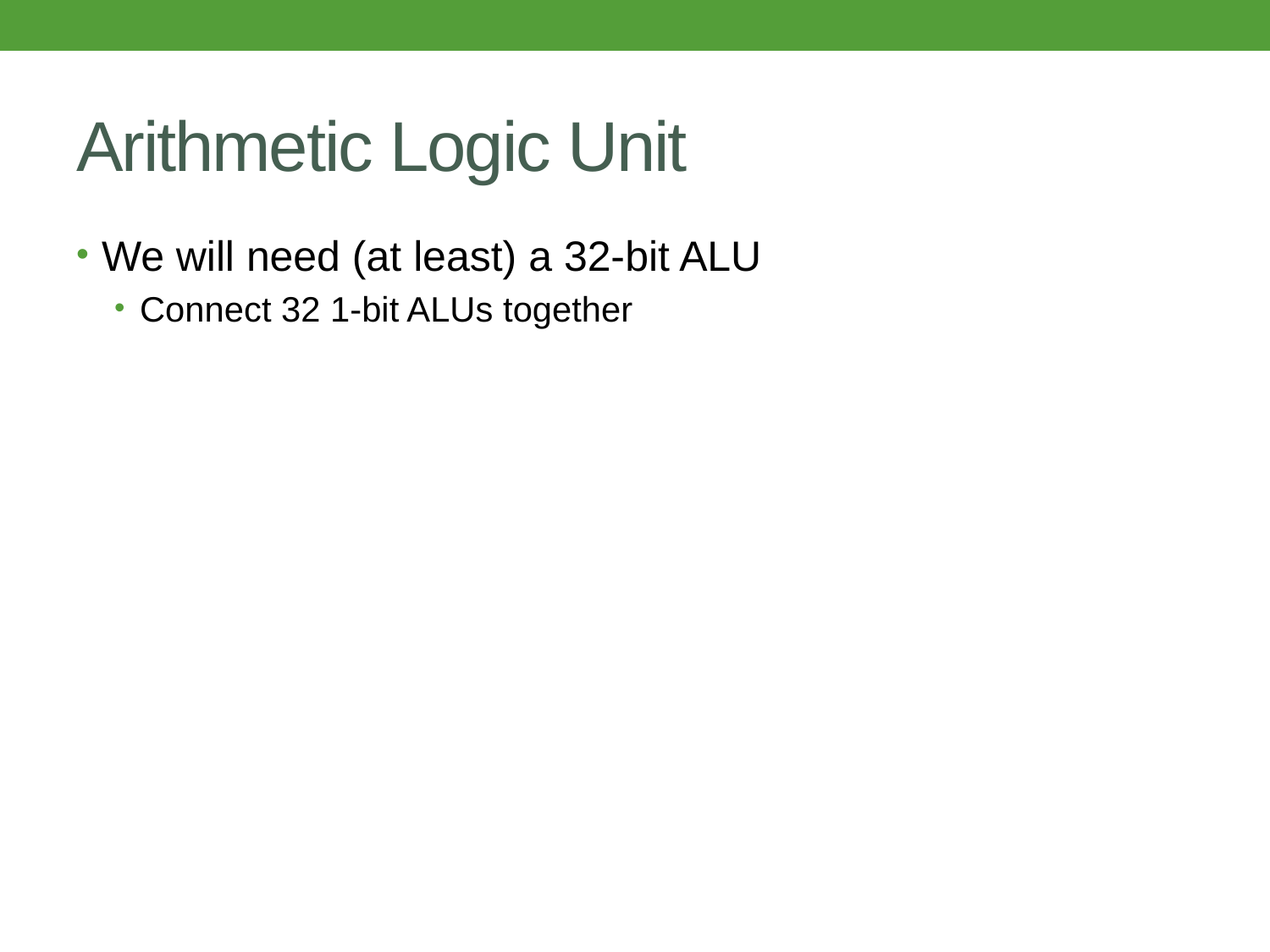

# Arithmetic Logic Unit
We will need (at least) a 32-bit ALU
Connect 32 1-bit ALUs together